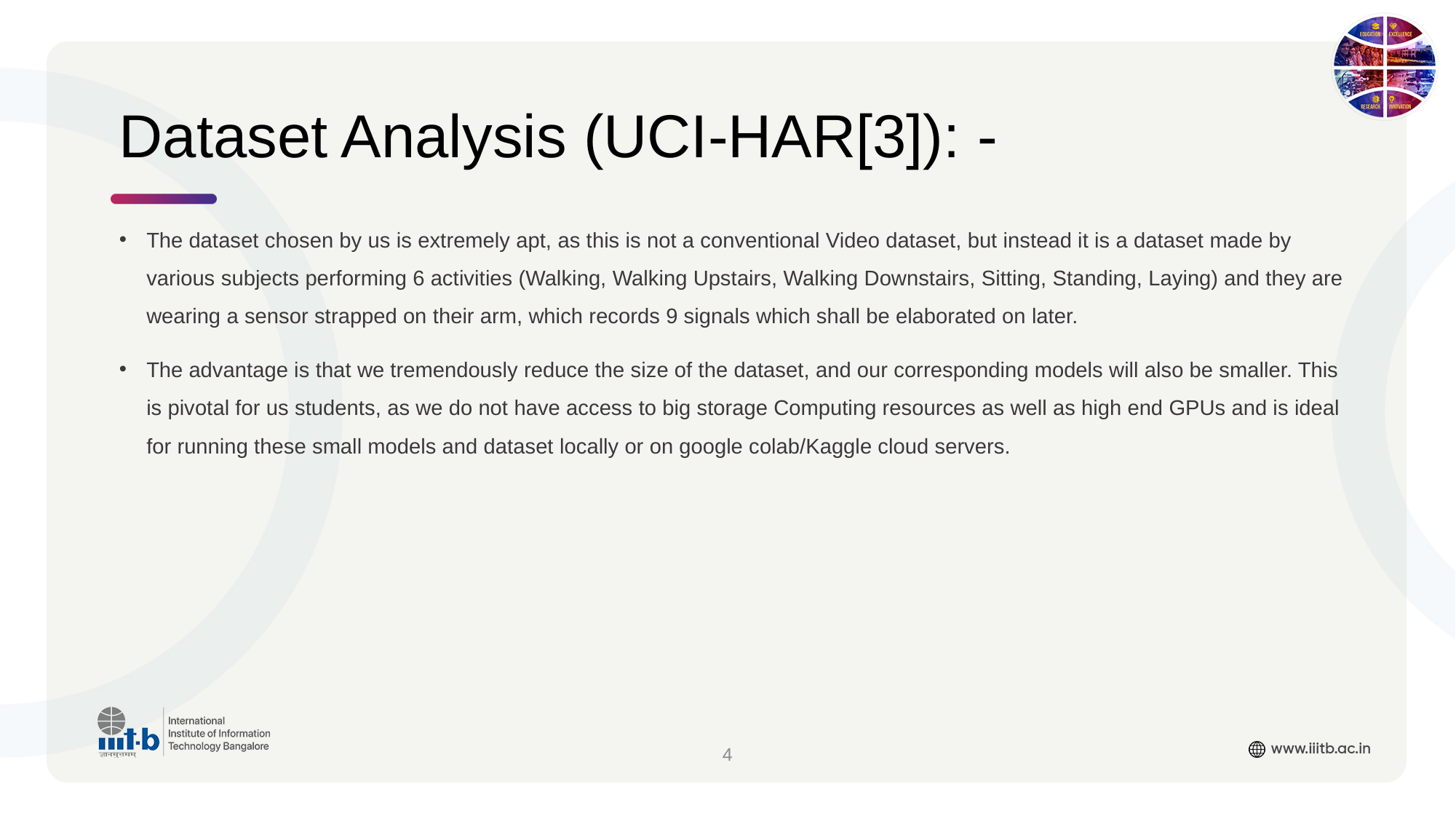

# Dataset Analysis (UCI-HAR[3]): -
The dataset chosen by us is extremely apt, as this is not a conventional Video dataset, but instead it is a dataset made by various subjects performing 6 activities (Walking, Walking Upstairs, Walking Downstairs, Sitting, Standing, Laying) and they are wearing a sensor strapped on their arm, which records 9 signals which shall be elaborated on later.
The advantage is that we tremendously reduce the size of the dataset, and our corresponding models will also be smaller. This is pivotal for us students, as we do not have access to big storage Computing resources as well as high end GPUs and is ideal for running these small models and dataset locally or on google colab/Kaggle cloud servers.

4